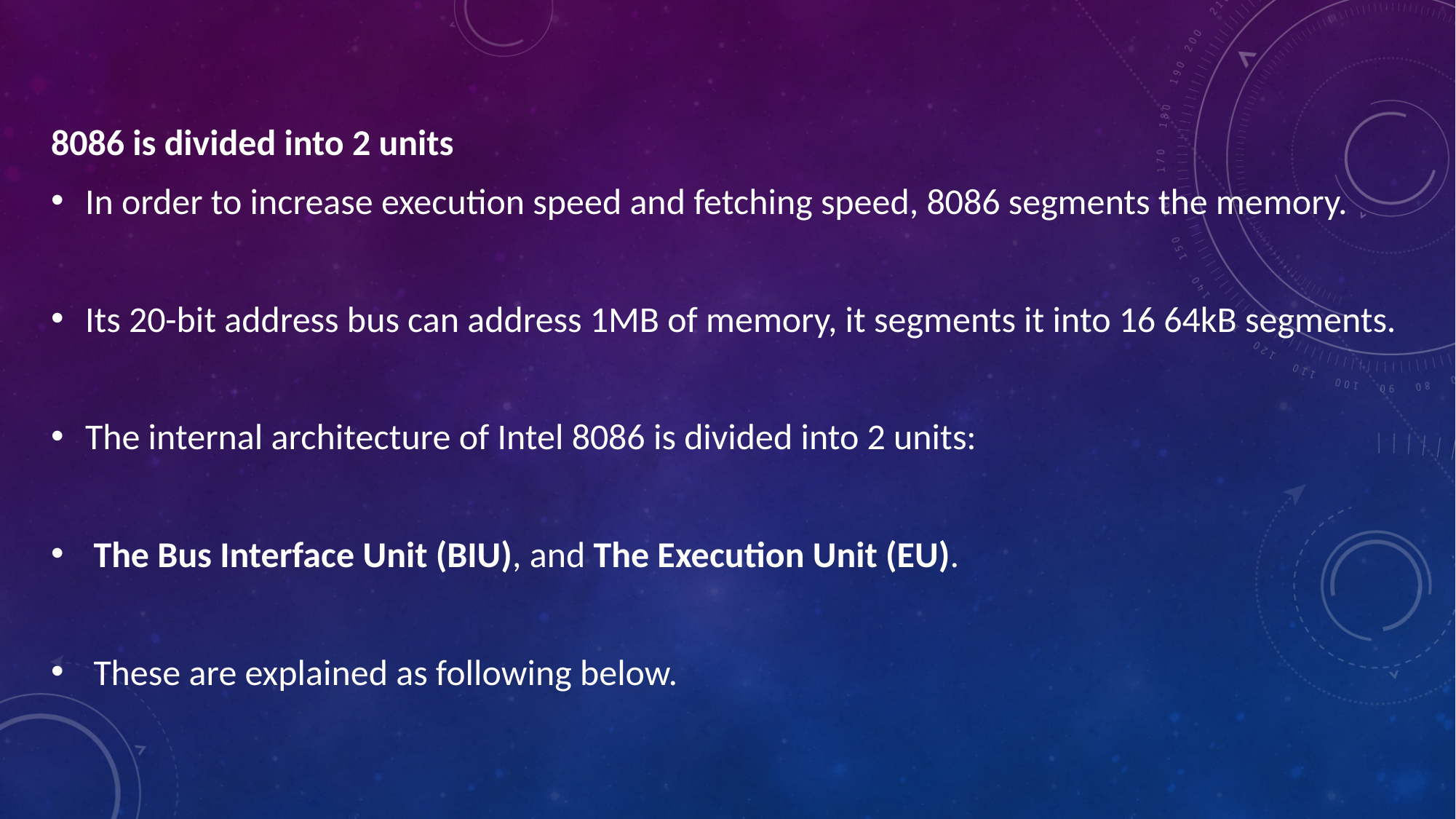

8086 is divided into 2 units
In order to increase execution speed and fetching speed, 8086 segments the memory.

Its 20-bit address bus can address 1MB of memory, it segments it into 16 64kB segments.

The internal architecture of Intel 8086 is divided into 2 units:

 The Bus Interface Unit (BIU), and The Execution Unit (EU).

 These are explained as following below.